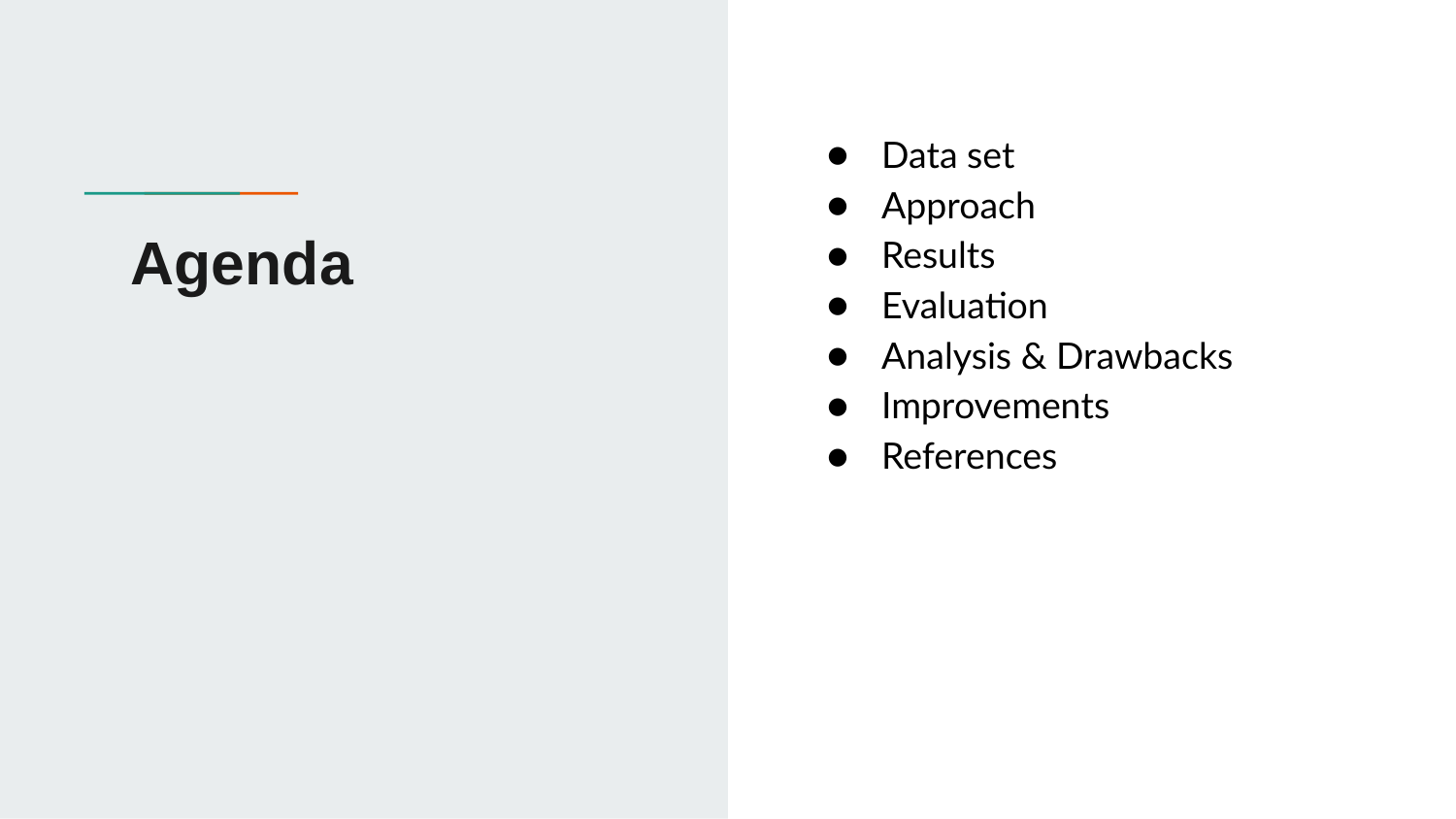

Data set
Approach
Results
Evaluation
Analysis & Drawbacks
Improvements
References
# Agenda

1